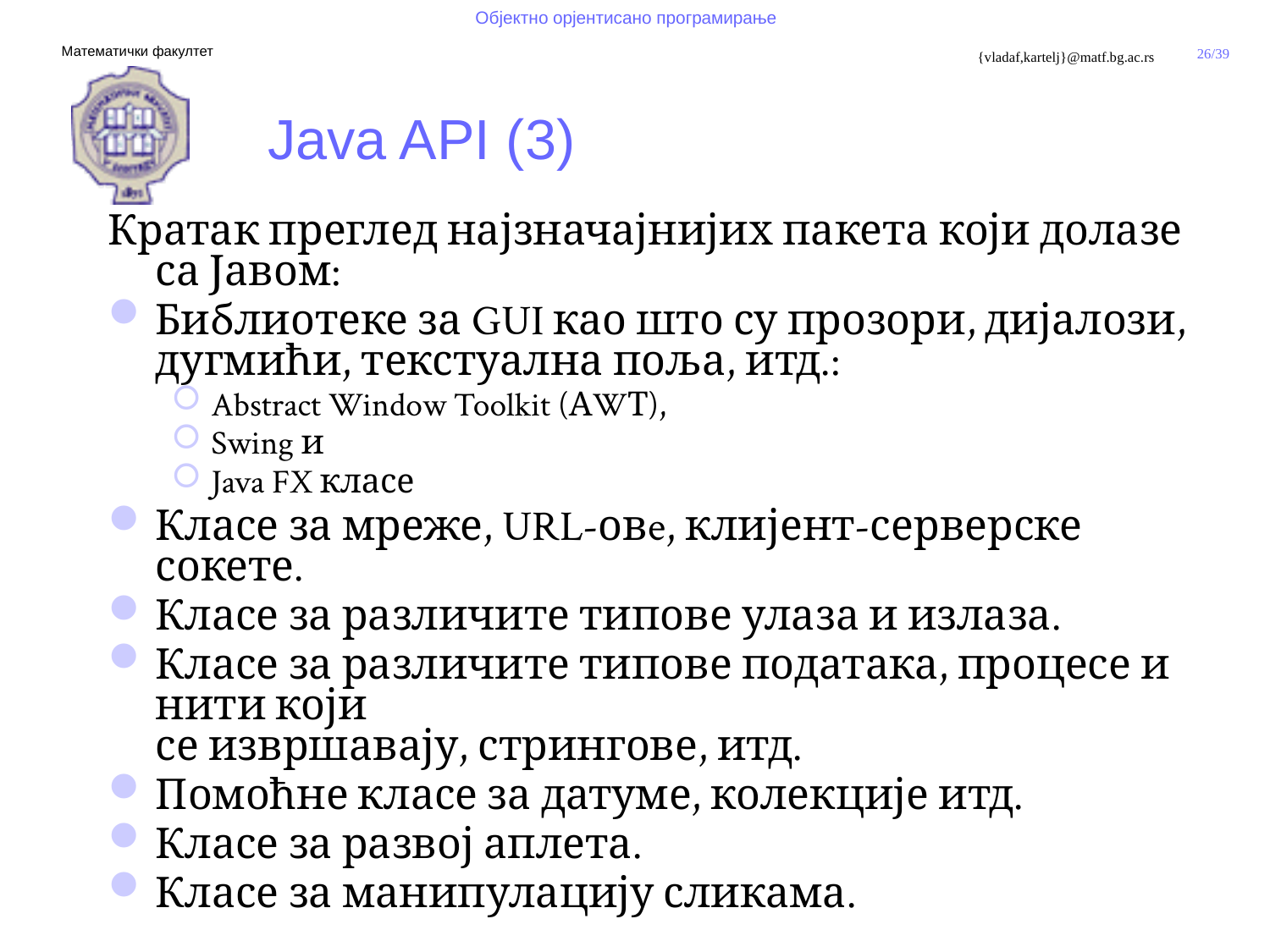

# Java API (3)
Кратак преглед најзначајнијих пакета који долазе са Јавом:
Библиотеке за GUI као што су прозори, дијалози, дугмићи, текстуална поља, итд.:
Abstract Window Toolkit (АWТ),
Swing и
Java FX класе
Класе за мреже, URL-овe, клијент-серверске сокете.
Класе за различите типове улаза и излаза.
Класе за различите типове података, процесе и нити који
се извршавају, стрингове, итд.
Помоћне класе за датуме, колекције итд.
Класе за развој аплета.
Класе за манипулацију сликама.